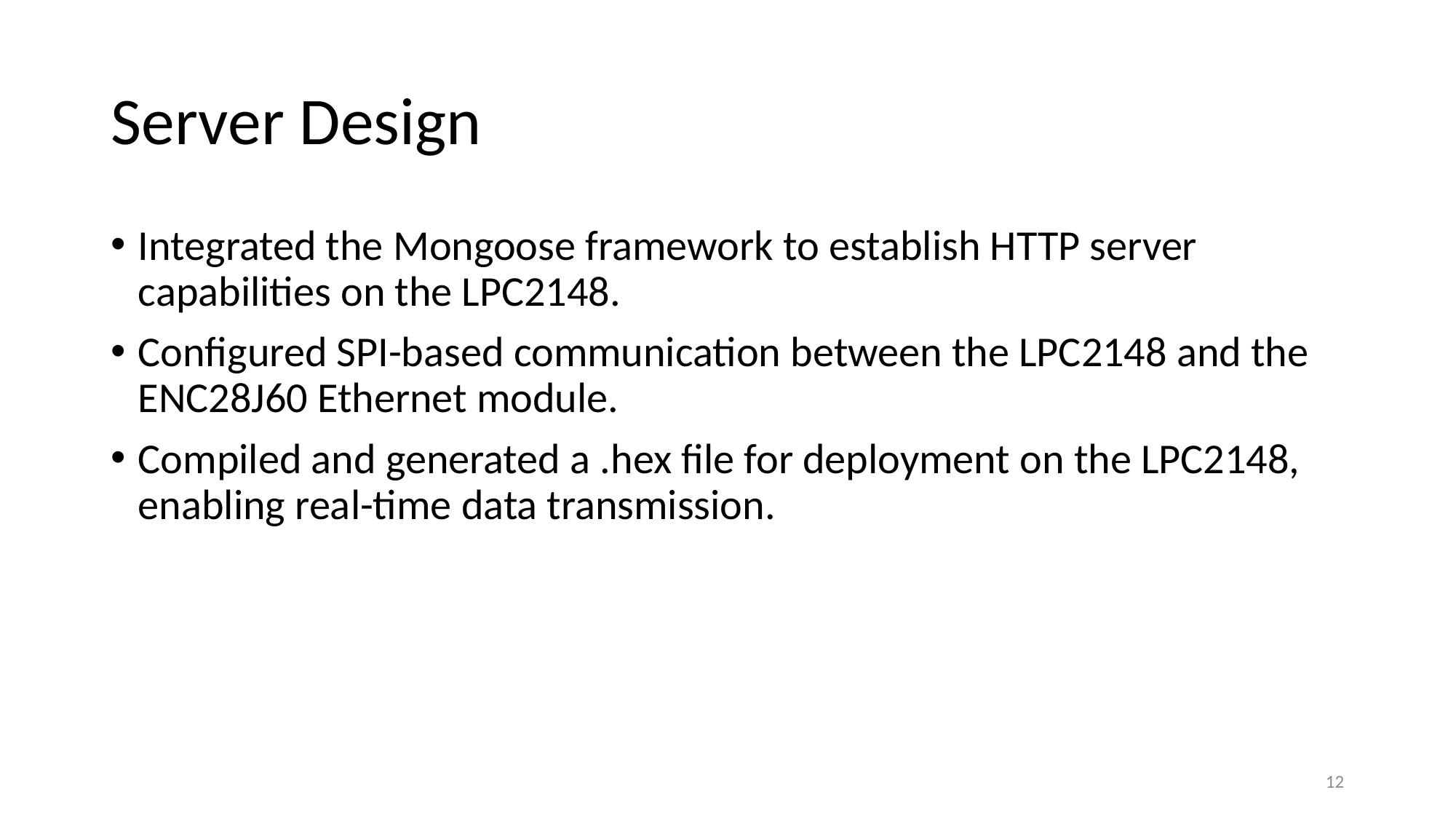

# Server Design
Integrated the Mongoose framework to establish HTTP server capabilities on the LPC2148.
Configured SPI-based communication between the LPC2148 and the ENC28J60 Ethernet module.
Compiled and generated a .hex file for deployment on the LPC2148, enabling real-time data transmission.

12